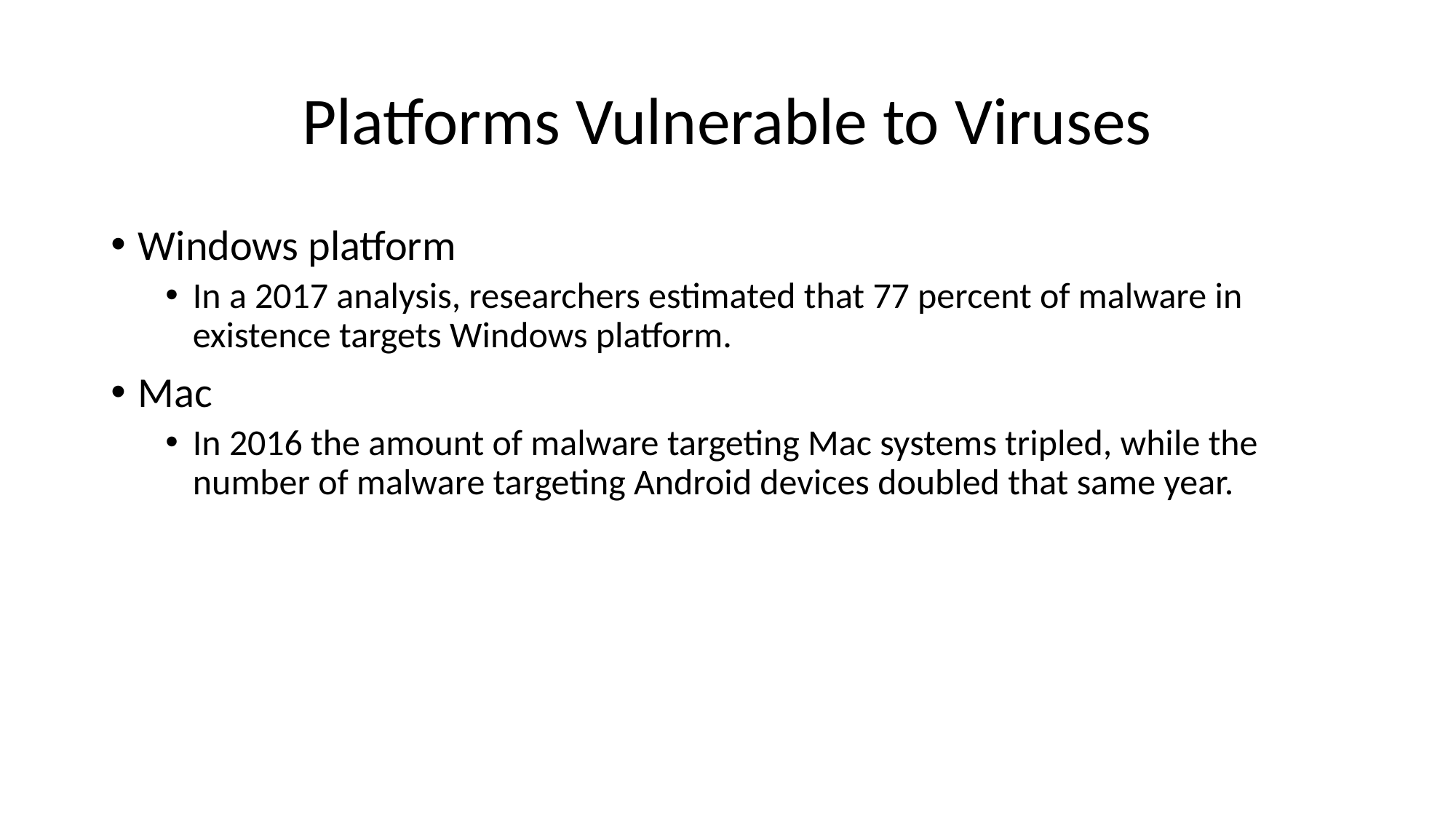

# Platforms Vulnerable to Viruses
Windows platform
In a 2017 analysis, researchers estimated that 77 percent of malware in existence targets Windows platform.
Mac
In 2016 the amount of malware targeting Mac systems tripled, while the number of malware targeting Android devices doubled that same year.